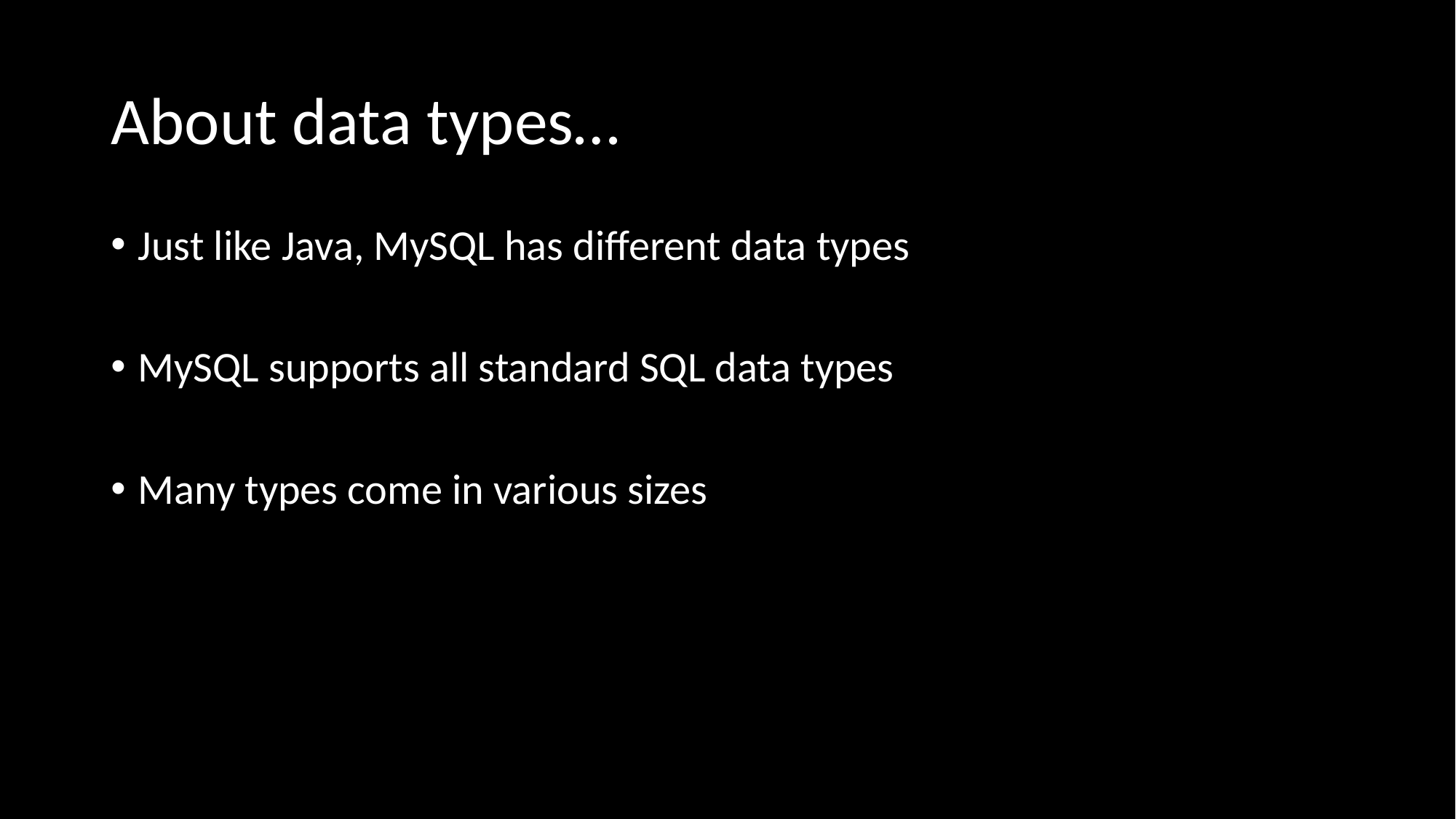

# About data types…
Just like Java, MySQL has different data types

MySQL supports all standard SQL data types

Many types come in various sizes